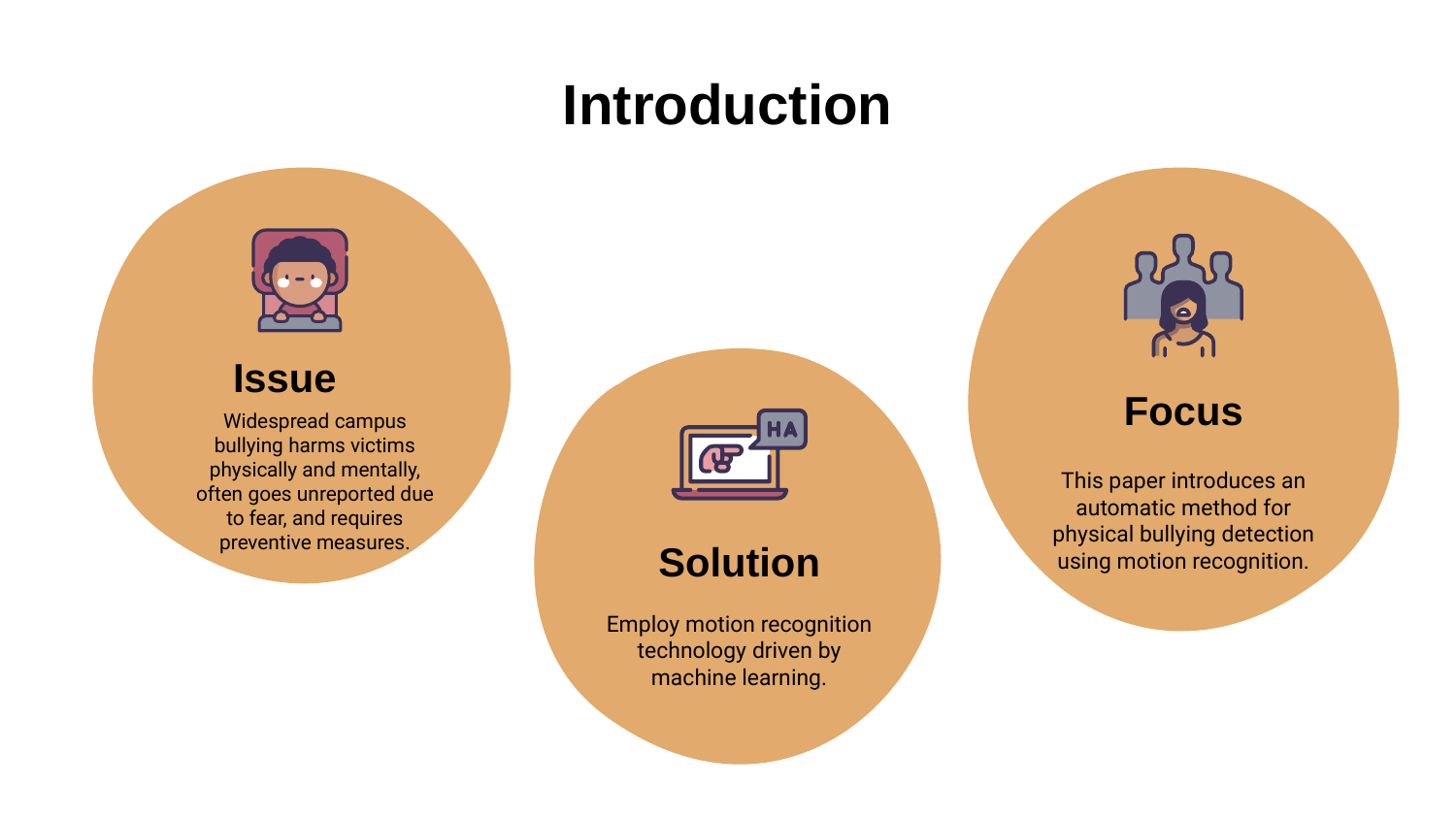

# Introduction

Issue
Widespread campus bullying harms victims physically and mentally, often goes unreported due to fear, and requires preventive measures.

Focus
This paper introduces an automatic method for physical bullying detection using motion recognition.

Solution
Employ motion recognition technology driven by machine learning.